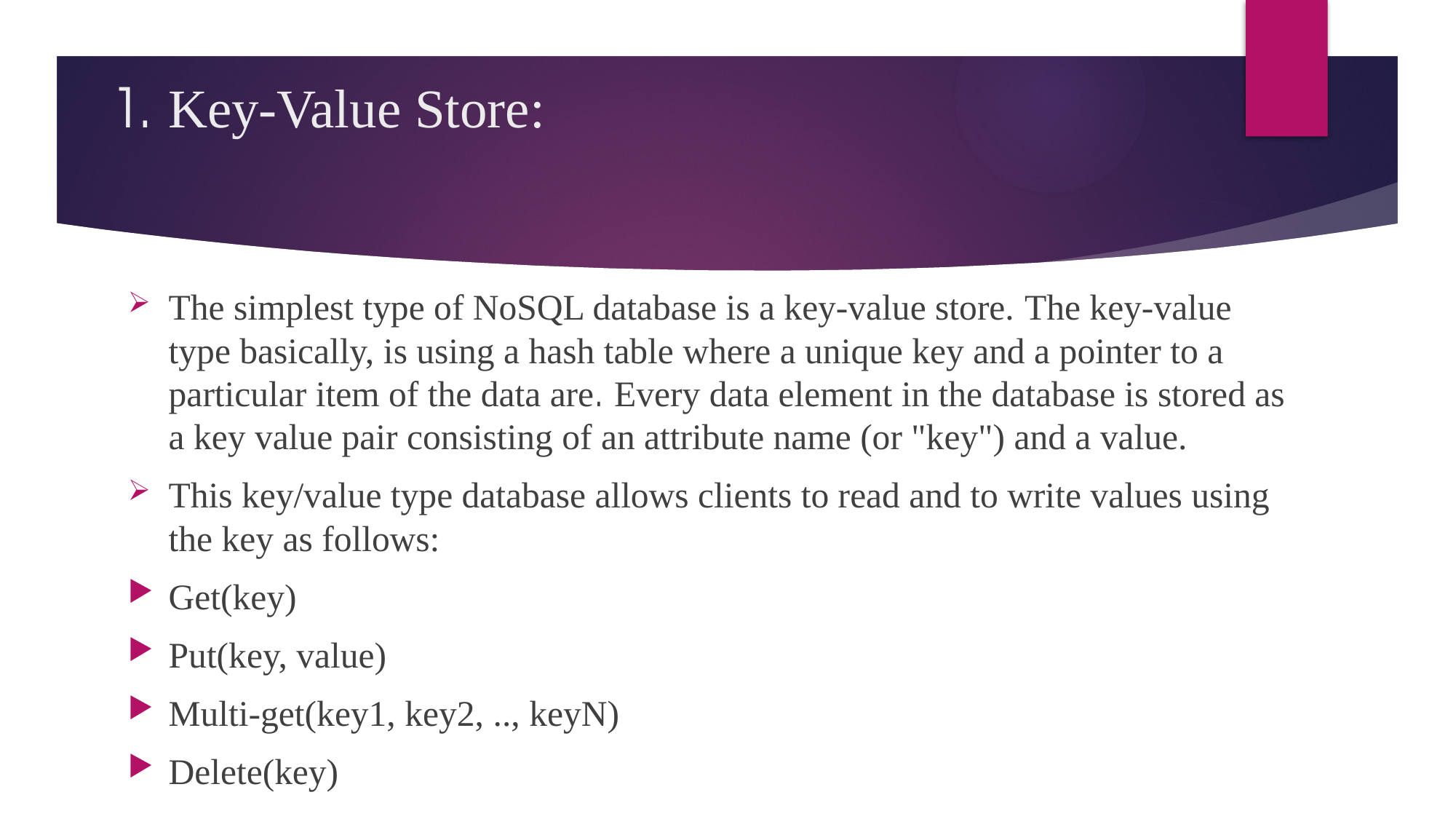

# 1. Key-Value Store:
The simplest type of NoSQL database is a key-value store. The key-value type basically, is using a hash table where a unique key and a pointer to a particular item of the data are. Every data element in the database is stored as a key value pair consisting of an attribute name (or "key") and a value.
This key/value type database allows clients to read and to write values using the key as follows:
Get(key)
Put(key, value)
Multi-get(key1, key2, .., keyN)
Delete(key)